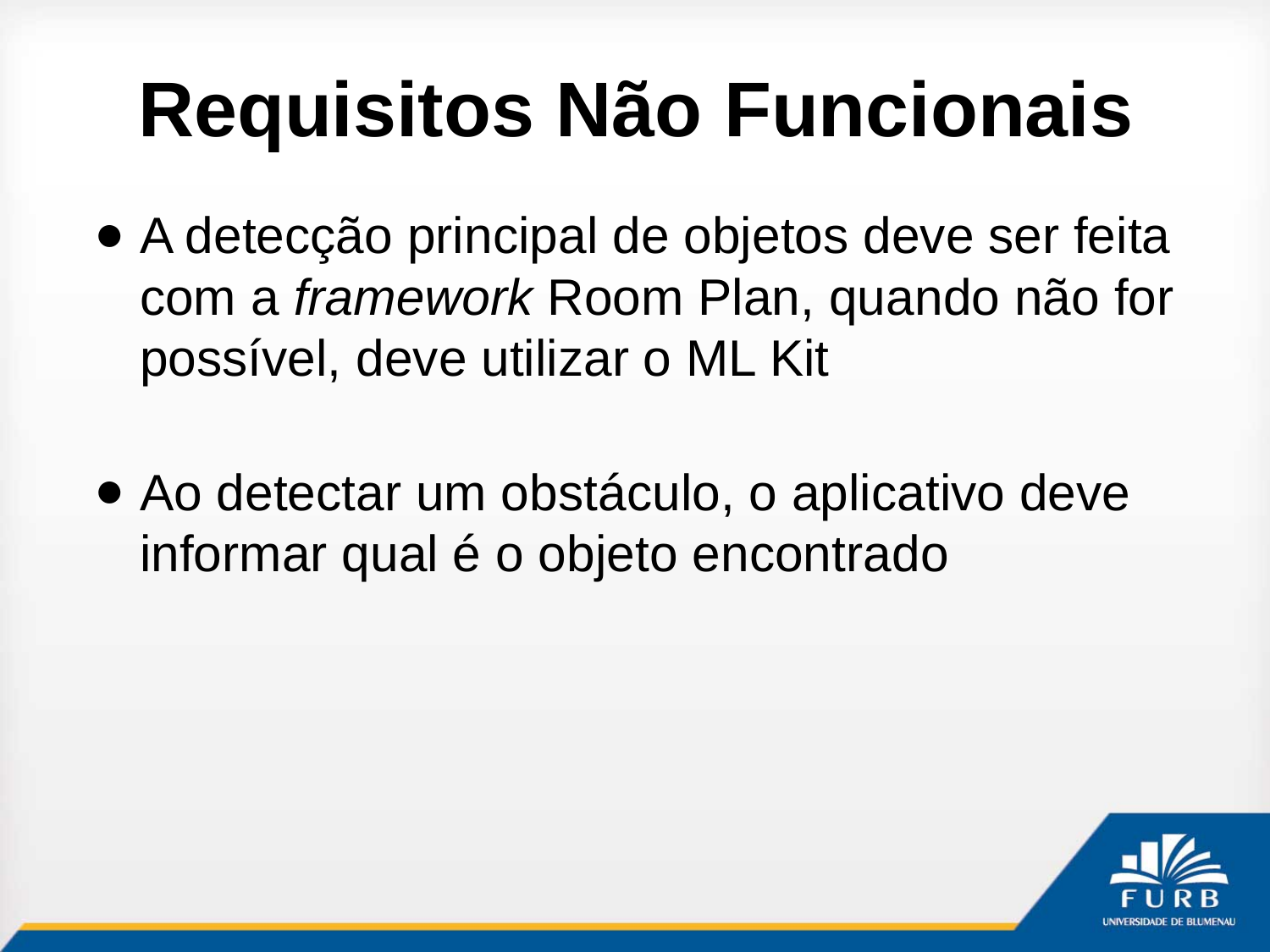

# Requisitos Não Funcionais
A detecção principal de objetos deve ser feita com a framework Room Plan, quando não for possível, deve utilizar o ML Kit

Ao detectar um obstáculo, o aplicativo deve informar qual é o objeto encontrado